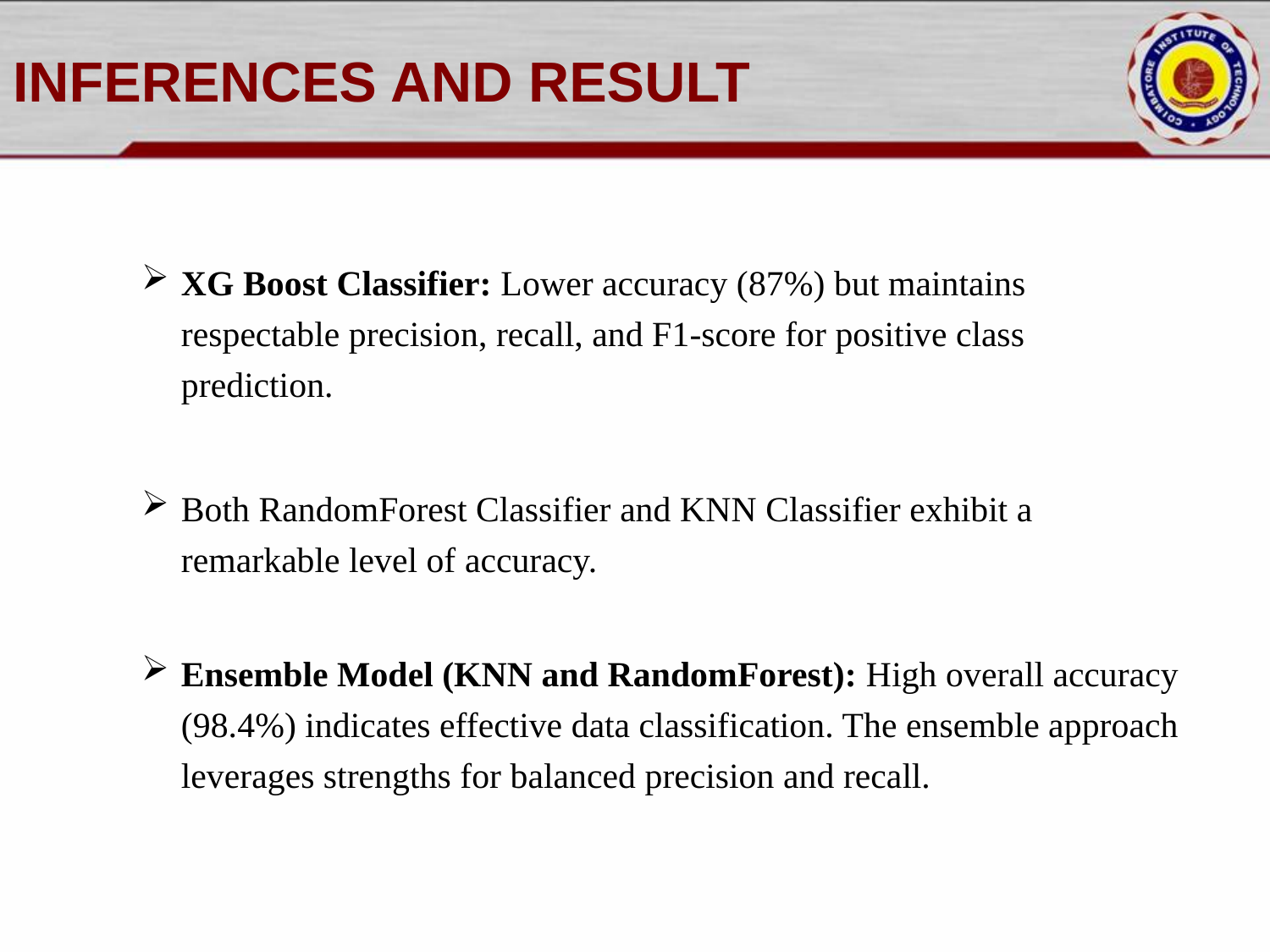

# INFERENCES AND RESULT

XG Boost Classifier: Lower accuracy (87%) but maintains respectable precision, recall, and F1-score for positive class prediction.

Both RandomForest Classifier and KNN Classifier exhibit a remarkable level of accuracy.

Ensemble Model (KNN and RandomForest): High overall accuracy (98.4%) indicates effective data classification. The ensemble approach leverages strengths for balanced precision and recall.

30